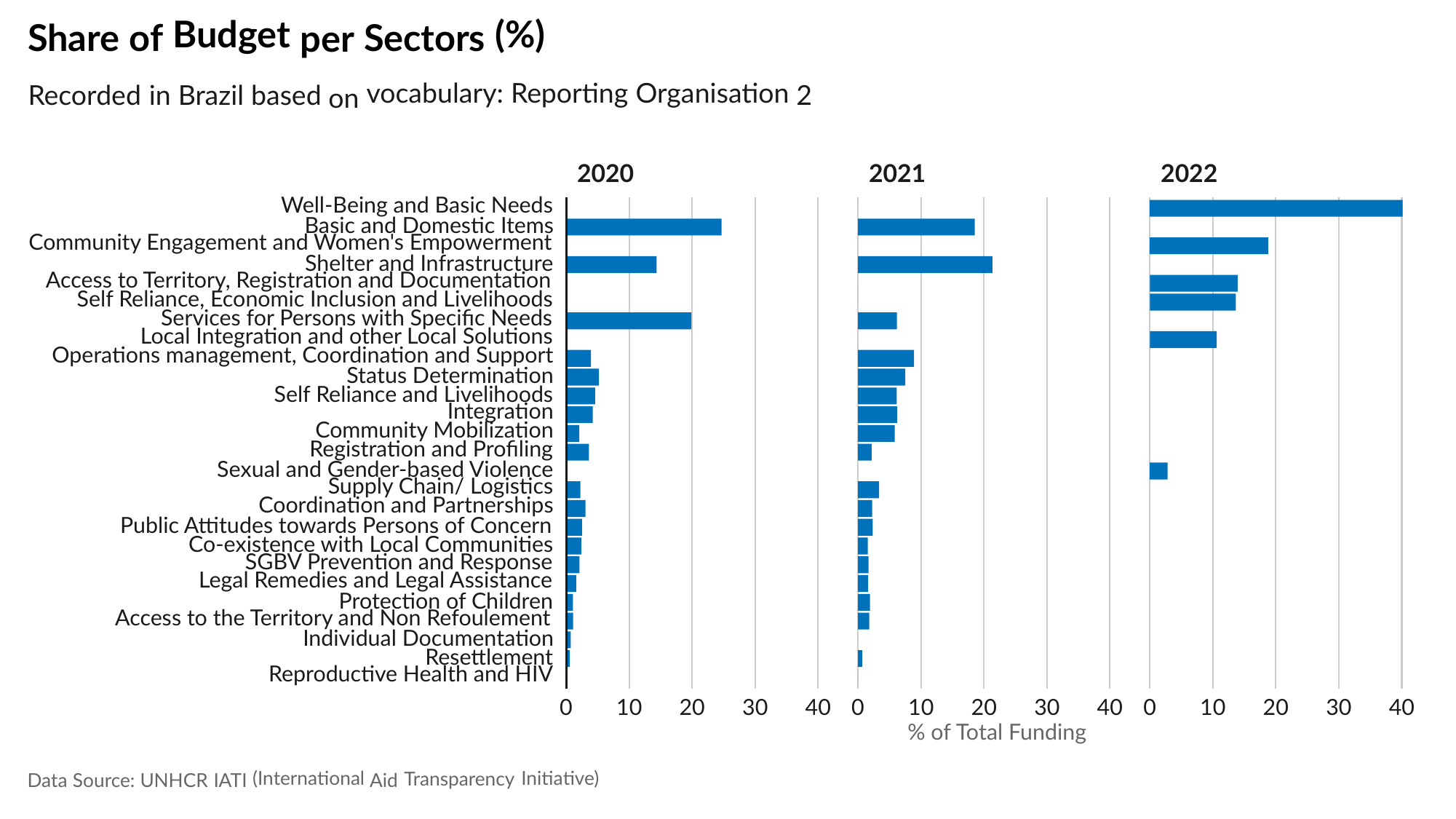

(%)
Budget
Share
of
Sectors
per
Reporting
Organisation
vocabulary:
Brazil
based
Recorded
in
2
on
2020
2021
2022
Well-Being and Basic Needs

Basic and Domestic Items

Community Engagement and Women's Empowerment

Shelter and Infrastructure

Access to Territory, Registration and Documentation

Self Reliance, Economic Inclusion and Livelihoods

Services for Persons with Specific Needs

Local Integration and other Local Solutions

Operations management, Coordination and Support

Status Determination
Self Reliance and Livelihoods

Integration

Community Mobilization

Registration and Profiling

Sexual and Gender-based Violence

Supply Chain/ Logistics

Coordination and Partnerships

Public Attitudes towards Persons of Concern

Co-existence with Local Communities

SGBV Prevention and Response

Legal Remedies and Legal Assistance

Protection of Children

Access to the Territory and Non Refoulement

Individual Documentation

Resettlement

Reproductive Health and HIV

30
30
30
0
10
20
40
0
10
20
40
0
10
20
40
% of Total Funding
(International
Initiative)
Transparency
Aid
UNHCR
Source:
Data
IATI